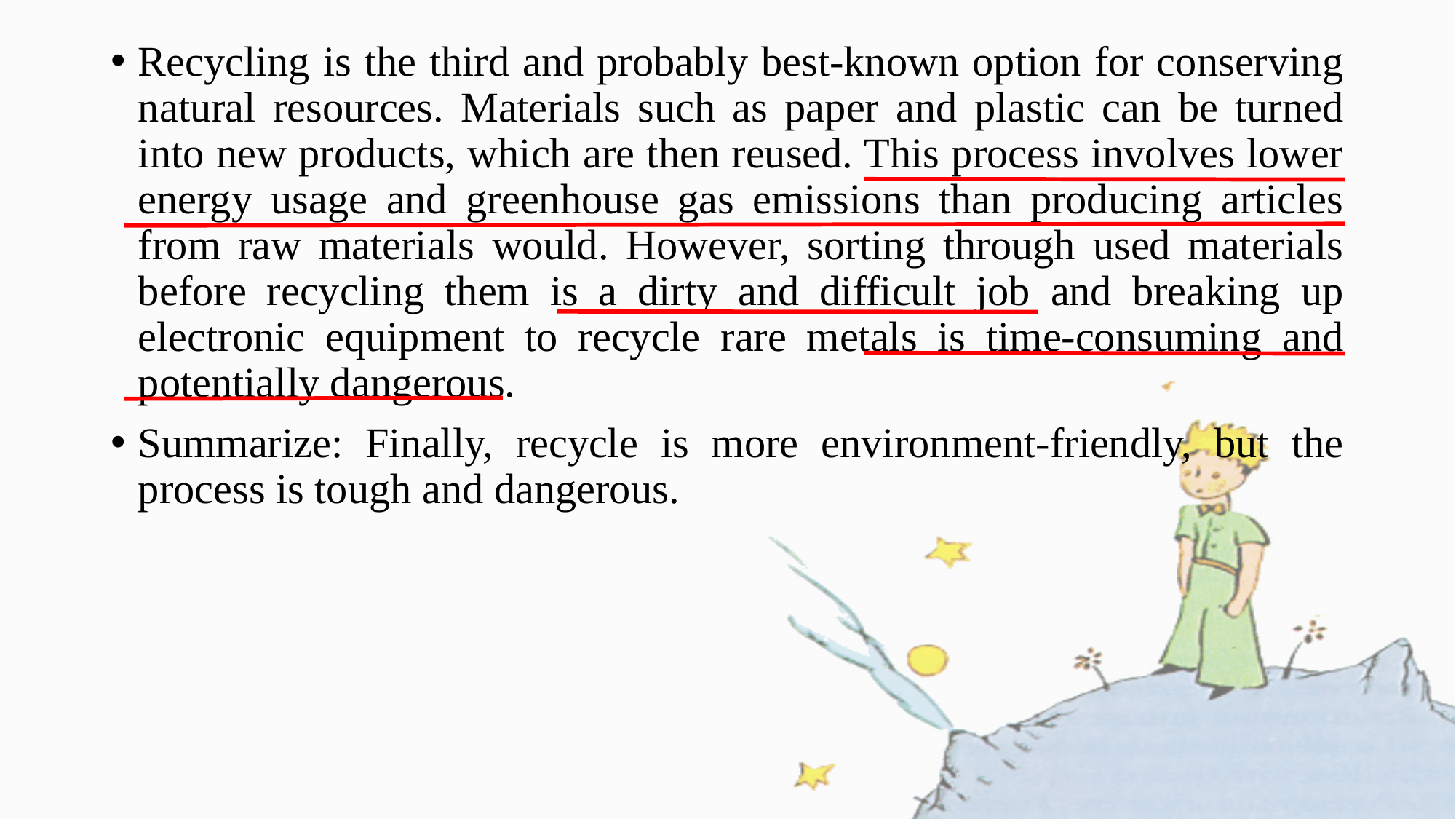

Recycling is the third and probably best-known option for conserving natural resources. Materials such as paper and plastic can be turned into new products, which are then reused. This process involves lower energy usage and greenhouse gas emissions than producing articles from raw materials would. However, sorting through used materials before recycling them is a dirty and difficult job and breaking up electronic equipment to recycle rare metals is time-consuming and potentially dangerous.
Summarize: Finally, recycle is more environment-friendly, but the process is tough and dangerous.